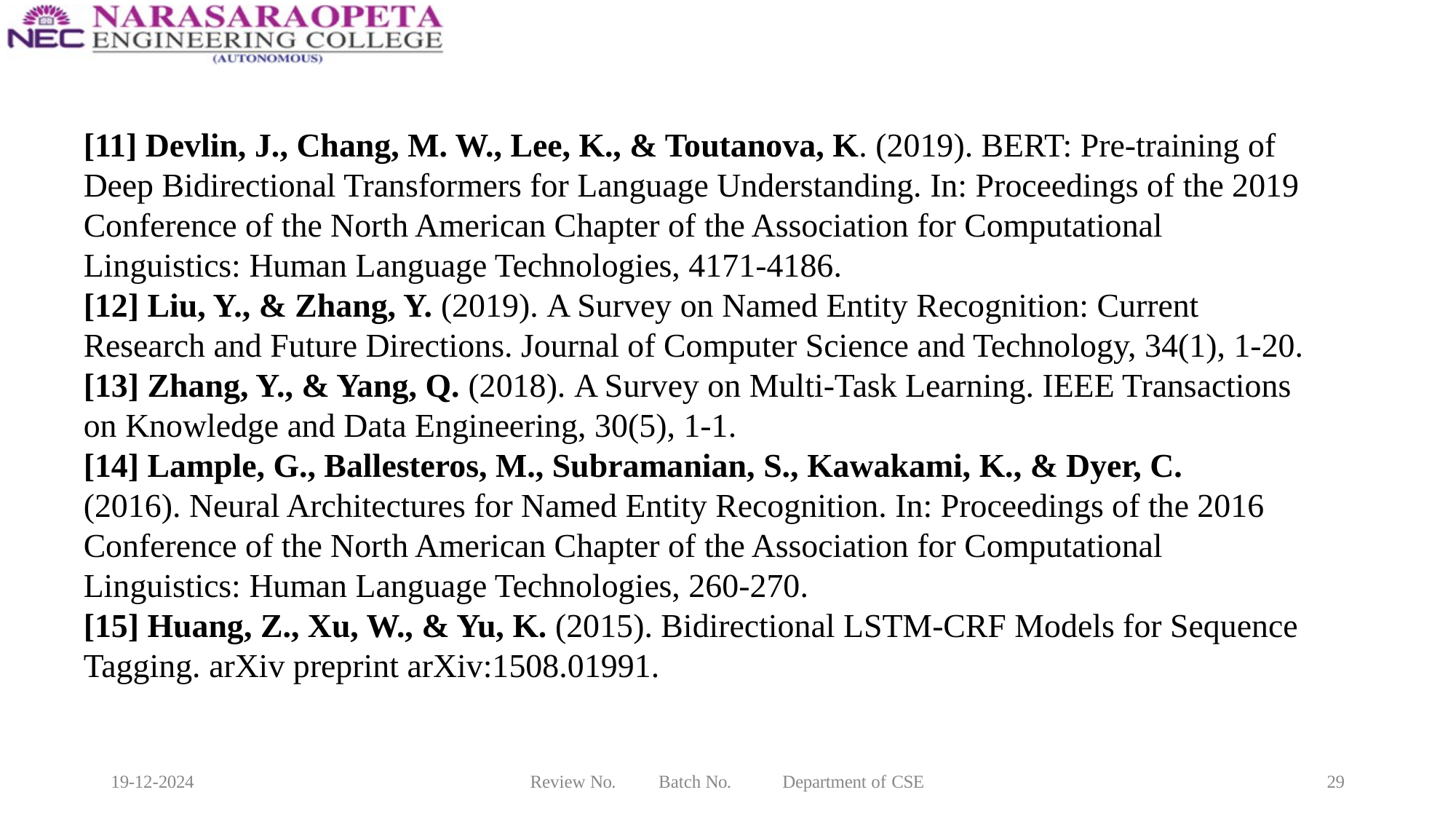

[11] Devlin, J., Chang, M. W., Lee, K., & Toutanova, K. (2019). BERT: Pre-training of Deep Bidirectional Transformers for Language Understanding. In: Proceedings of the 2019 Conference of the North American Chapter of the Association for Computational Linguistics: Human Language Technologies, 4171-4186.
[12] Liu, Y., & Zhang, Y. (2019). A Survey on Named Entity Recognition: Current Research and Future Directions. Journal of Computer Science and Technology, 34(1), 1-20.
[13] Zhang, Y., & Yang, Q. (2018). A Survey on Multi-Task Learning. IEEE Transactions on Knowledge and Data Engineering, 30(5), 1-1.
[14] Lample, G., Ballesteros, M., Subramanian, S., Kawakami, K., & Dyer, C. (2016). Neural Architectures for Named Entity Recognition. In: Proceedings of the 2016 Conference of the North American Chapter of the Association for Computational Linguistics: Human Language Technologies, 260-270.
[15] Huang, Z., Xu, W., & Yu, K. (2015). Bidirectional LSTM-CRF Models for Sequence Tagging. arXiv preprint arXiv:1508.01991.

19-12-2024
Review No.
Batch No.
Department of CSE
29